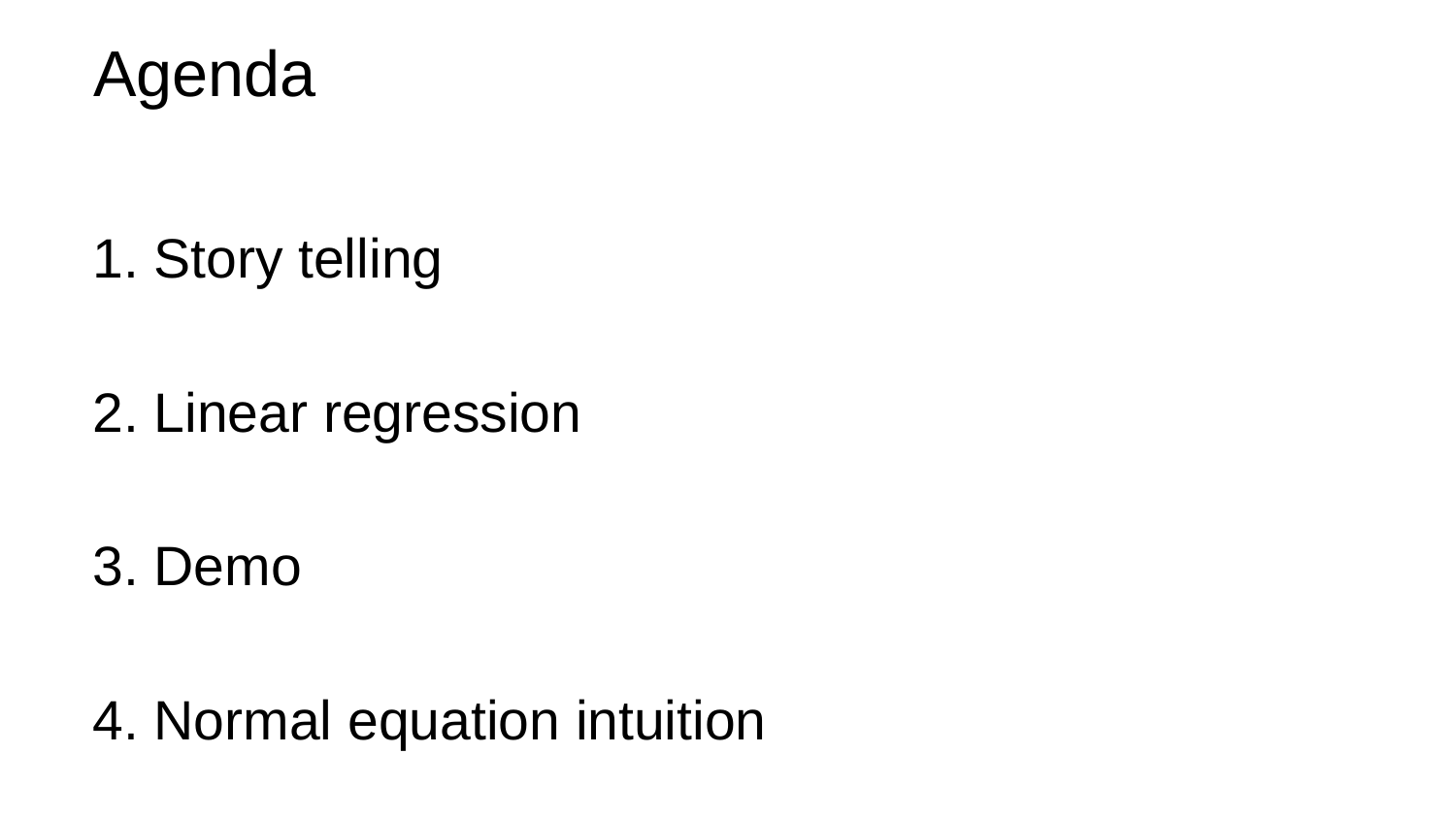

Agenda
# 1. Story telling 2. Linear regression 3. Demo 4. Normal equation intuition